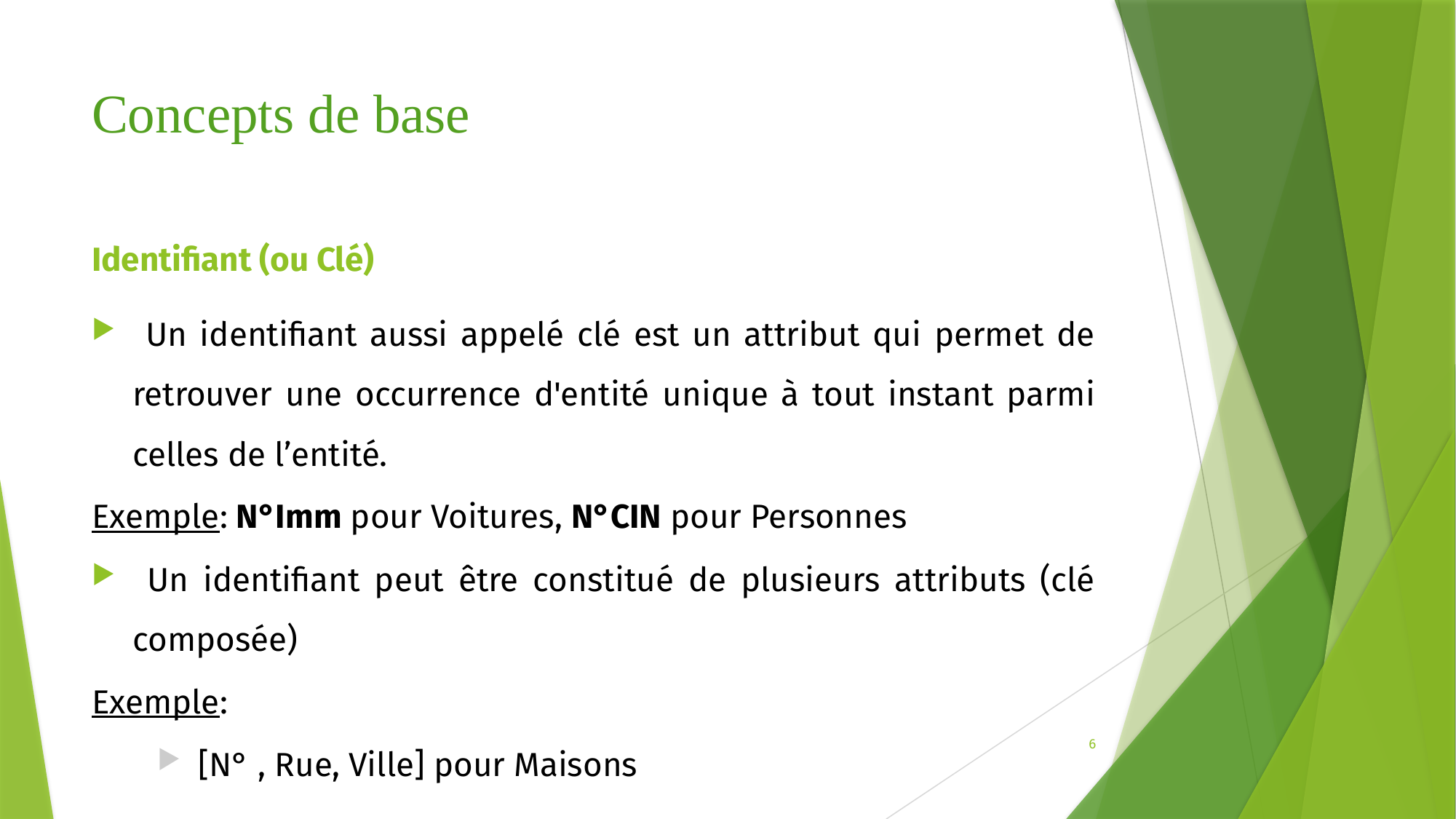

# Concepts de base
Identifiant (ou Clé)
 Un identifiant aussi appelé clé est un attribut qui permet de retrouver une occurrence d'entité unique à tout instant parmi celles de l’entité.
Exemple: N°Imm pour Voitures, N°CIN pour Personnes
 Un identifiant peut être constitué de plusieurs attributs (clé composée)
Exemple:
[N° , Rue, Ville] pour Maisons
6